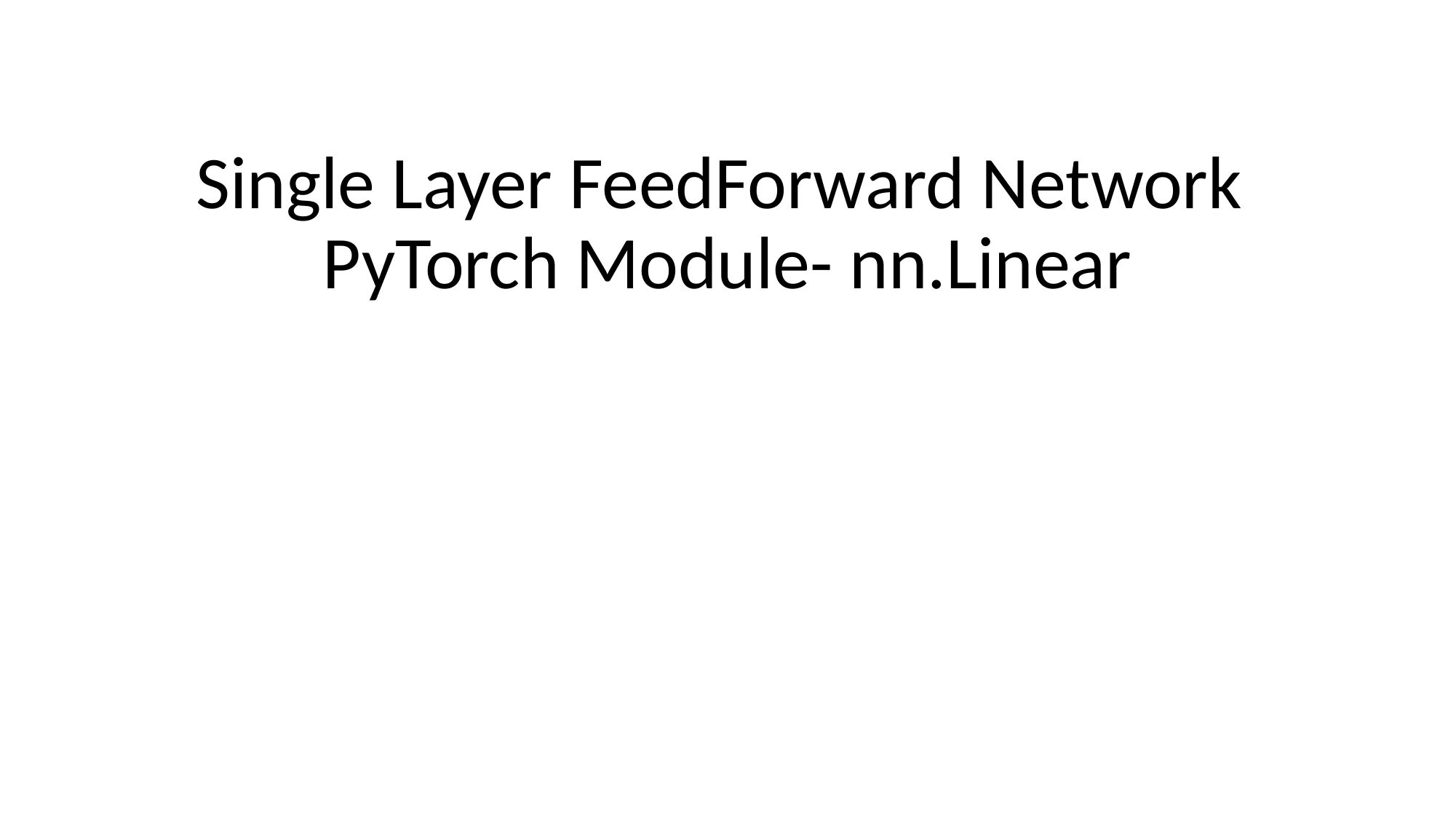

# Single Layer FeedForward Network PyTorch Module- nn.Linear